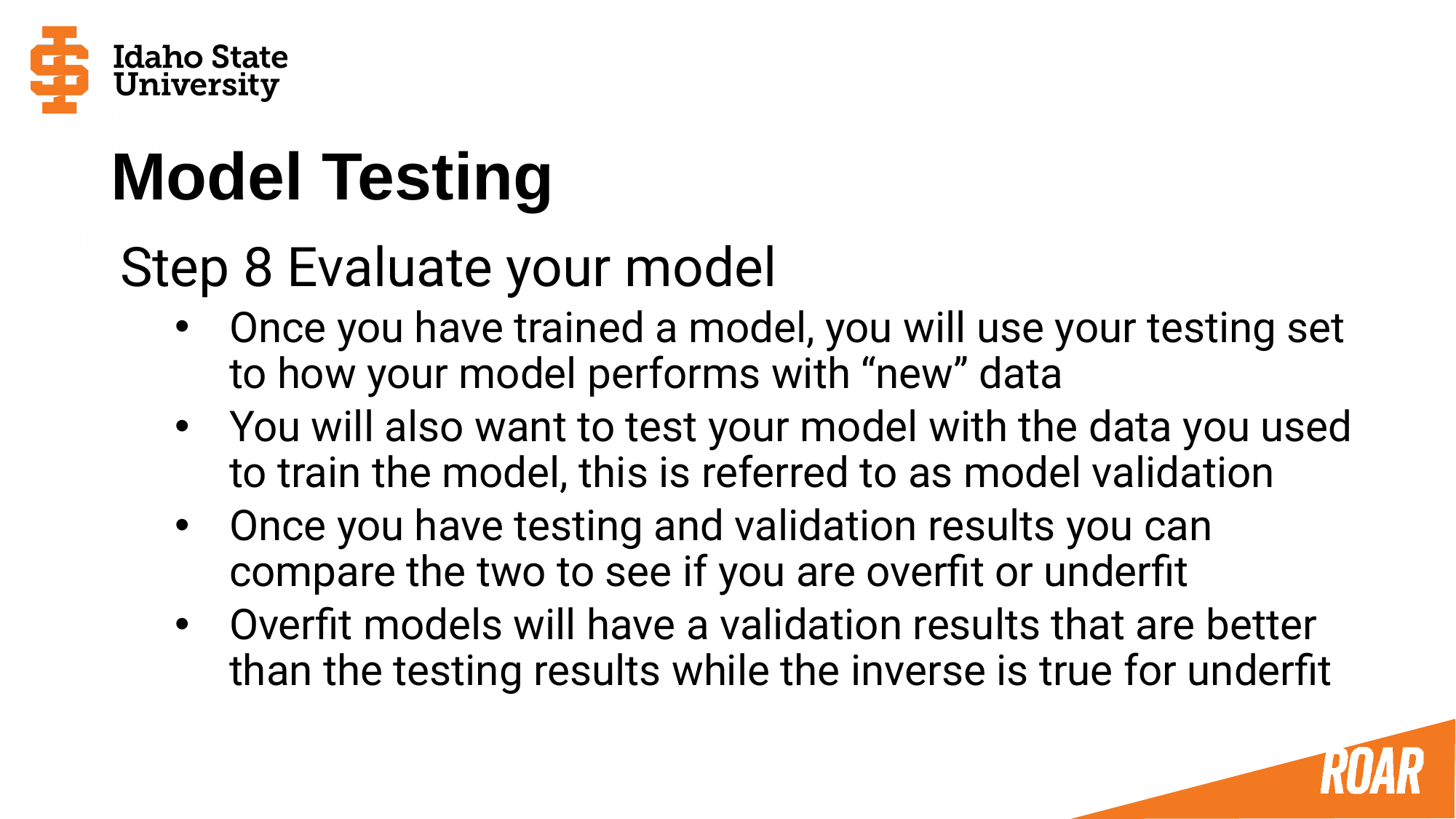

# Model Testing
Step 8 Evaluate your model
Once you have trained a model, you will use your testing set to how your model performs with “new” data
You will also want to test your model with the data you used to train the model, this is referred to as model validation
Once you have testing and validation results you can compare the two to see if you are overfit or underfit
Overfit models will have a validation results that are better than the testing results while the inverse is true for underfit